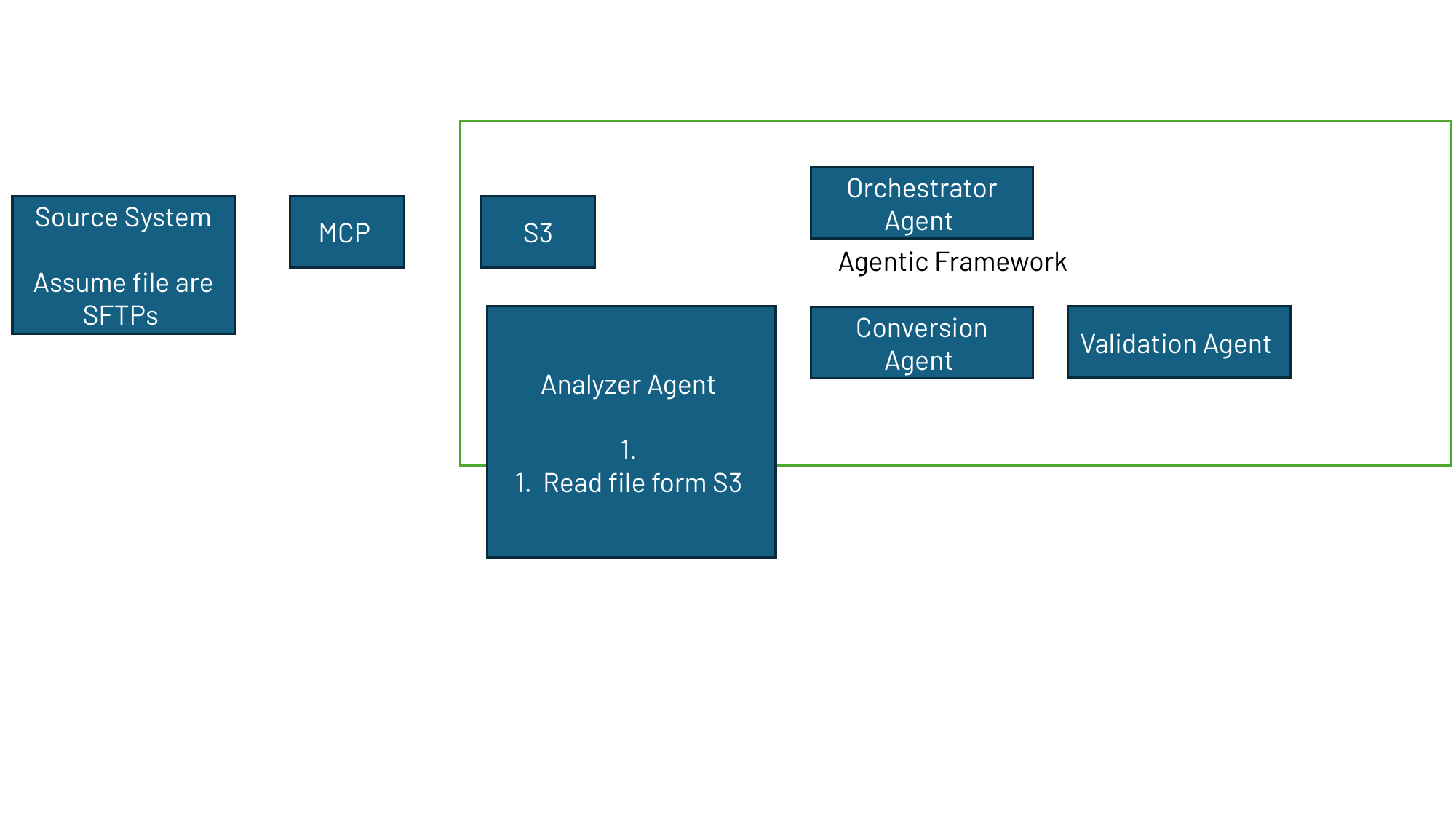

Agentic Framework

Orchestrator Agent
Source System

Assume file are SFTPs
MCP
S3
S3
Analyzer Agent

1.
1.  Read file form S3
Validation Agent
Conversion Agent